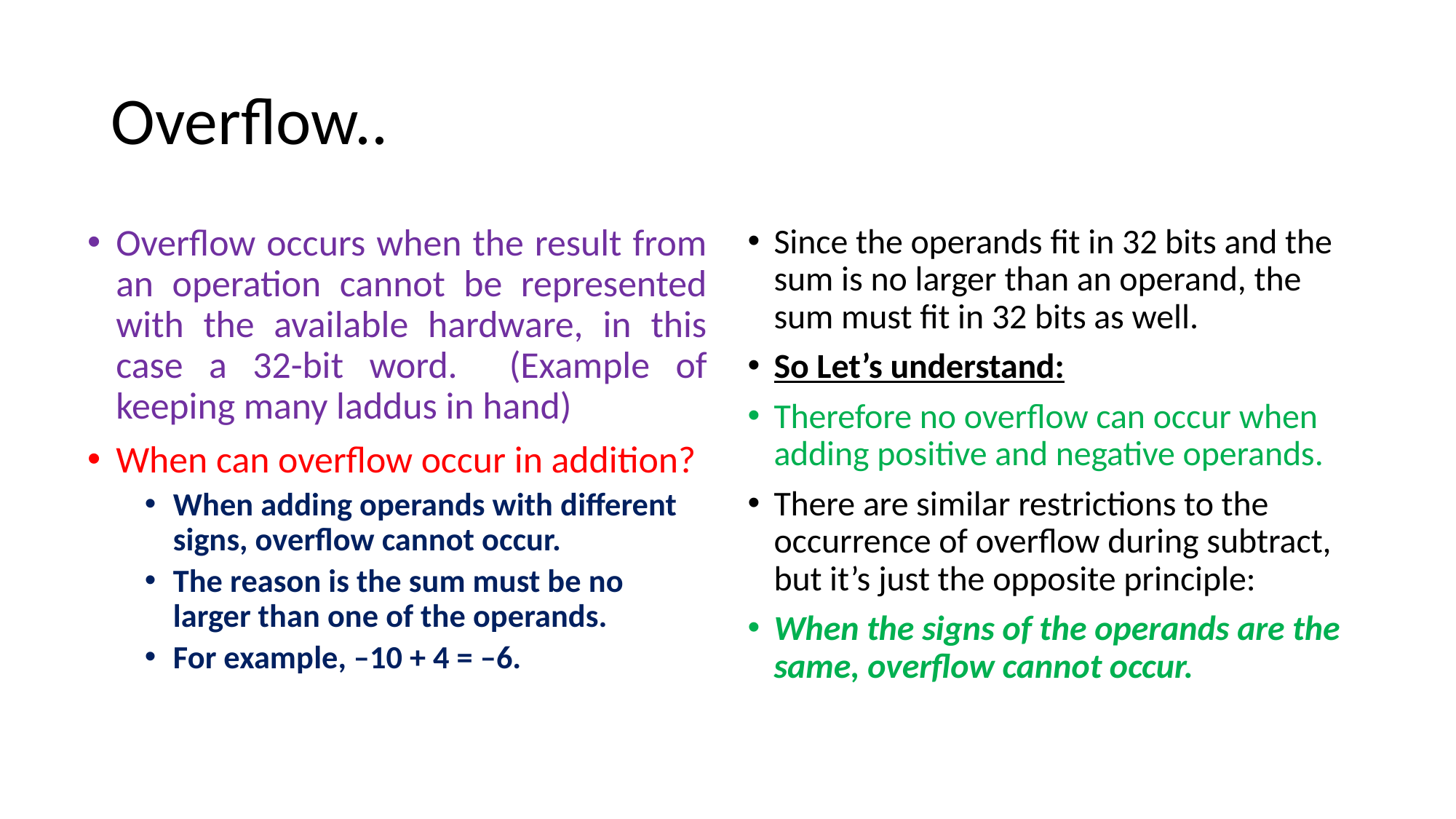

# Overflow..
Overflow occurs when the result from an operation cannot be represented with the available hardware, in this case a 32-bit word.  (Example of keeping many laddus in hand)
When can overflow occur in addition?
When adding operands with different signs, overflow cannot occur.
The reason is the sum must be no larger than one of the operands.
For example, –10 + 4 = –6.
Since the operands fit in 32 bits and the sum is no larger than an operand, the sum must fit in 32 bits as well.
So Let’s understand:
Therefore no overflow can occur when adding positive and negative operands.
There are similar restrictions to the occurrence of overflow during subtract, but it’s just the opposite principle:
When the signs of the operands are the same, overflow cannot occur.